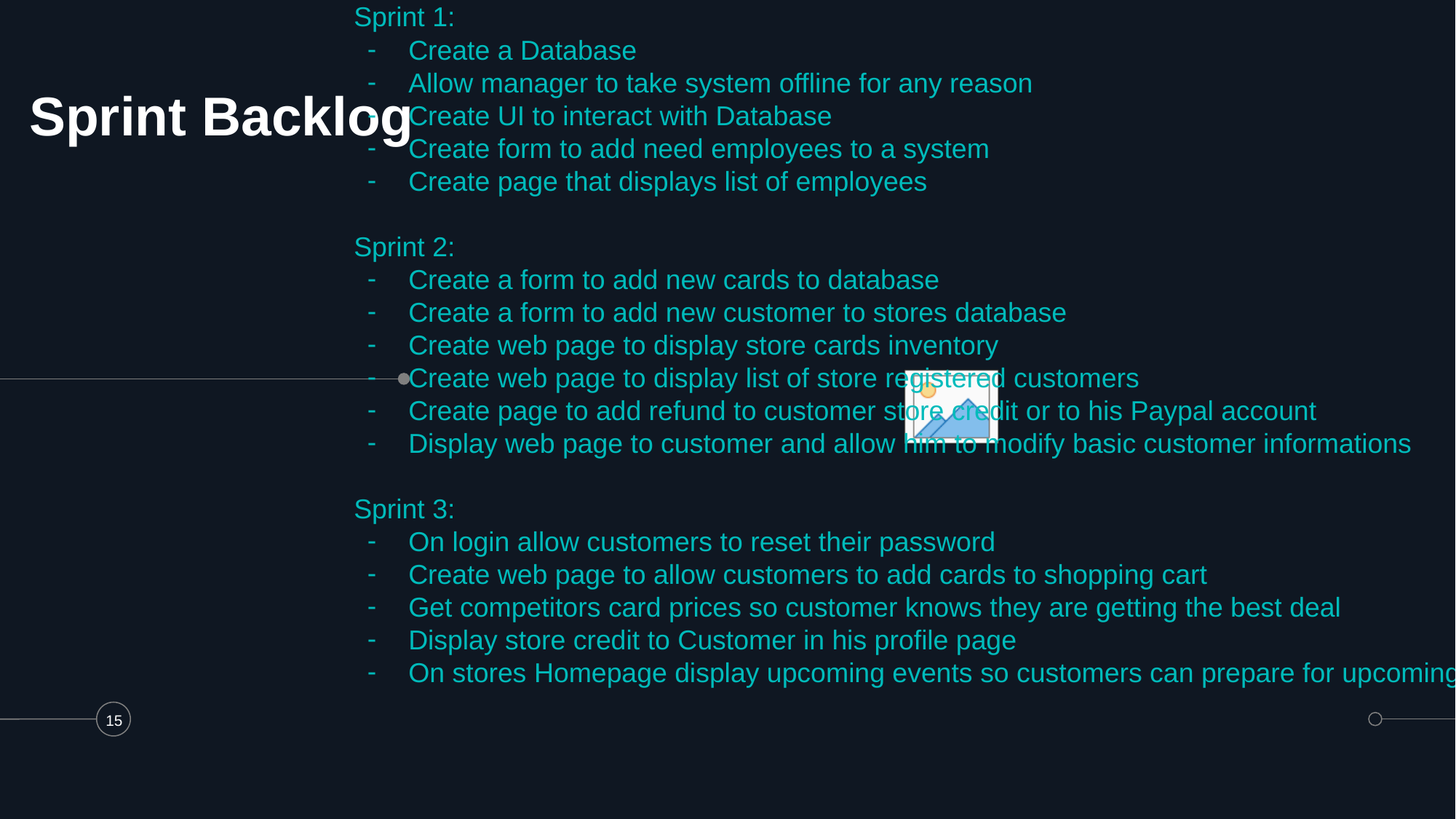

Sprint 1:
Create a Database
Allow manager to take system offline for any reason
Create UI to interact with Database
Create form to add need employees to a system
Create page that displays list of employees

Sprint 2:
Create a form to add new cards to database
Create a form to add new customer to stores database
Create web page to display store cards inventory
Create web page to display list of store registered customers
Create page to add refund to customer store credit or to his Paypal account
Display web page to customer and allow him to modify basic customer informations

Sprint 3:
On login allow customers to reset their password
Create web page to allow customers to add cards to shopping cart
Get competitors card prices so customer knows they are getting the best deal
Display store credit to Customer in his profile page
On stores Homepage display upcoming events so customers can prepare for upcoming games

# Sprint Backlog
15